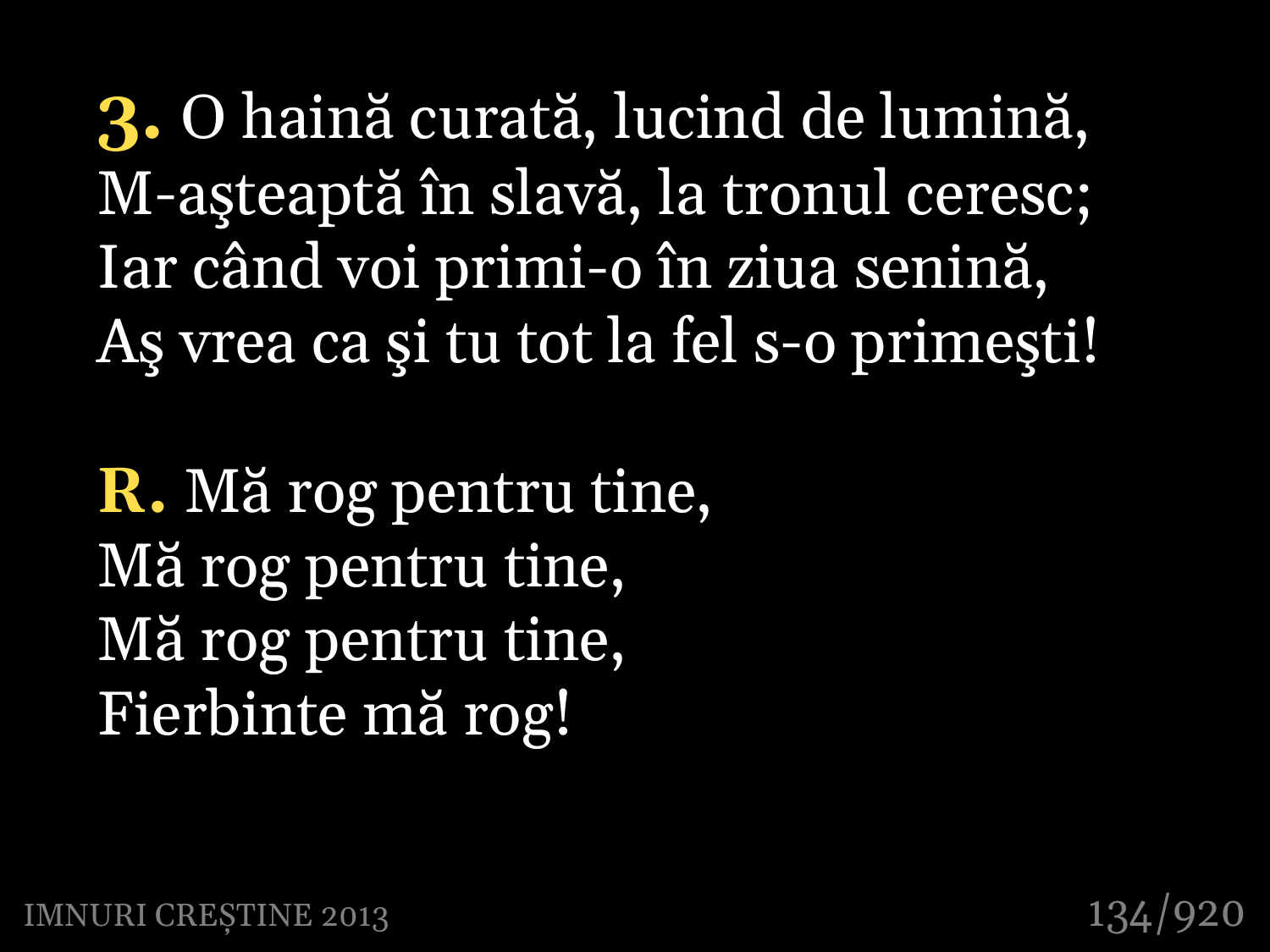

3. O haină curată, lucind de lumină,
M-aşteaptă în slavă, la tronul ceresc;
Iar când voi primi-o în ziua senină,
Aş vrea ca şi tu tot la fel s-o primeşti!

R. Mă rog pentru tine,
Mă rog pentru tine,
Mă rog pentru tine,
Fierbinte mă rog!
131/920
134/920
IMNURI CREȘTINE 2013